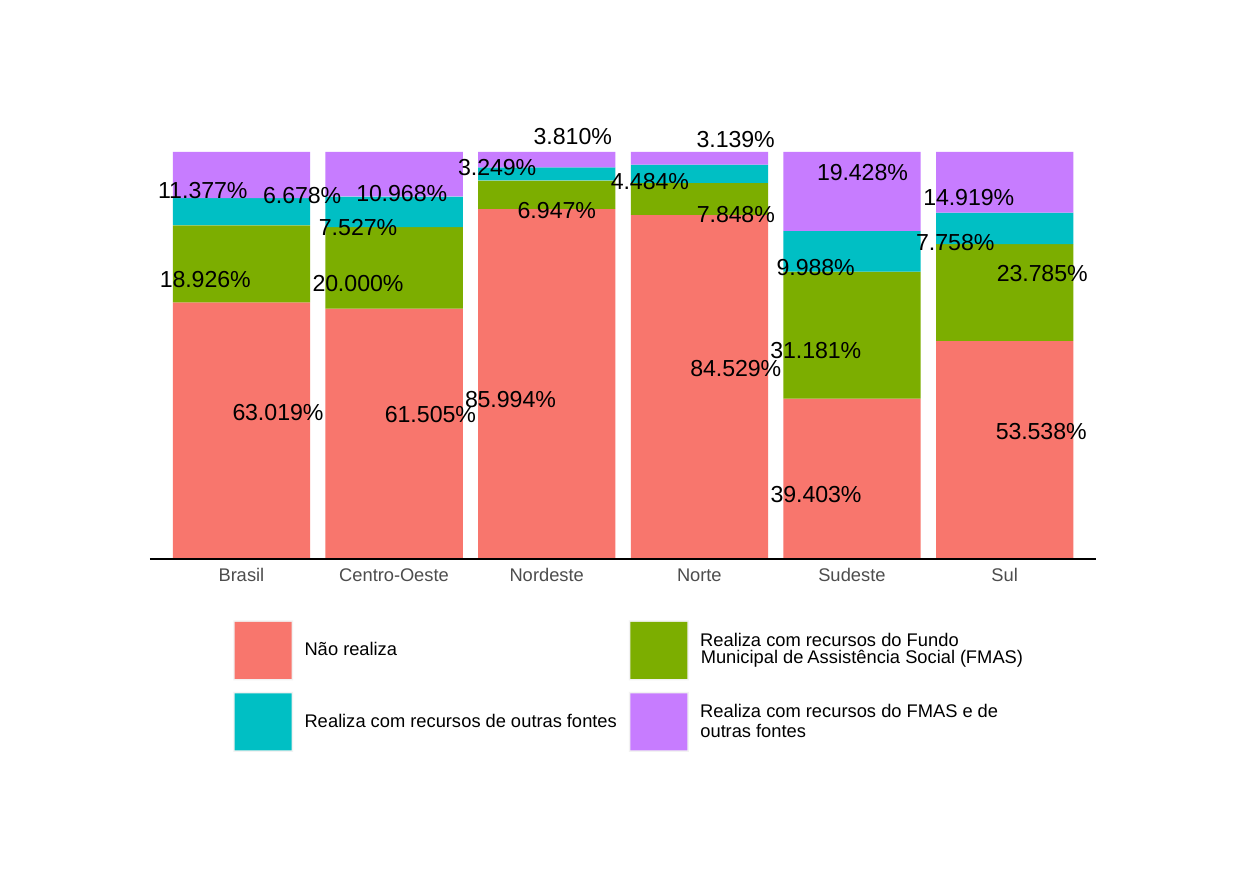

3.810%
3.139%

3.249%

19.428%

4.484%

11.377%
10.968%
6.678%
14.919%

6.947%
7.848%

7.527%

7.758%

9.988%
23.785%

18.926%
20.000%

31.181%

84.529%
85.994%

63.019%

61.505%
53.538%

39.403%

Centro-Oeste
Sudeste
Sul
Brasil
Nordeste
Norte

Realiza com recursos do Fundo
Não realiza
Municipal de Assistência Social (FMAS)

Realiza com recursos do FMAS e de
Realiza com recursos de outras fontes
outras fontes